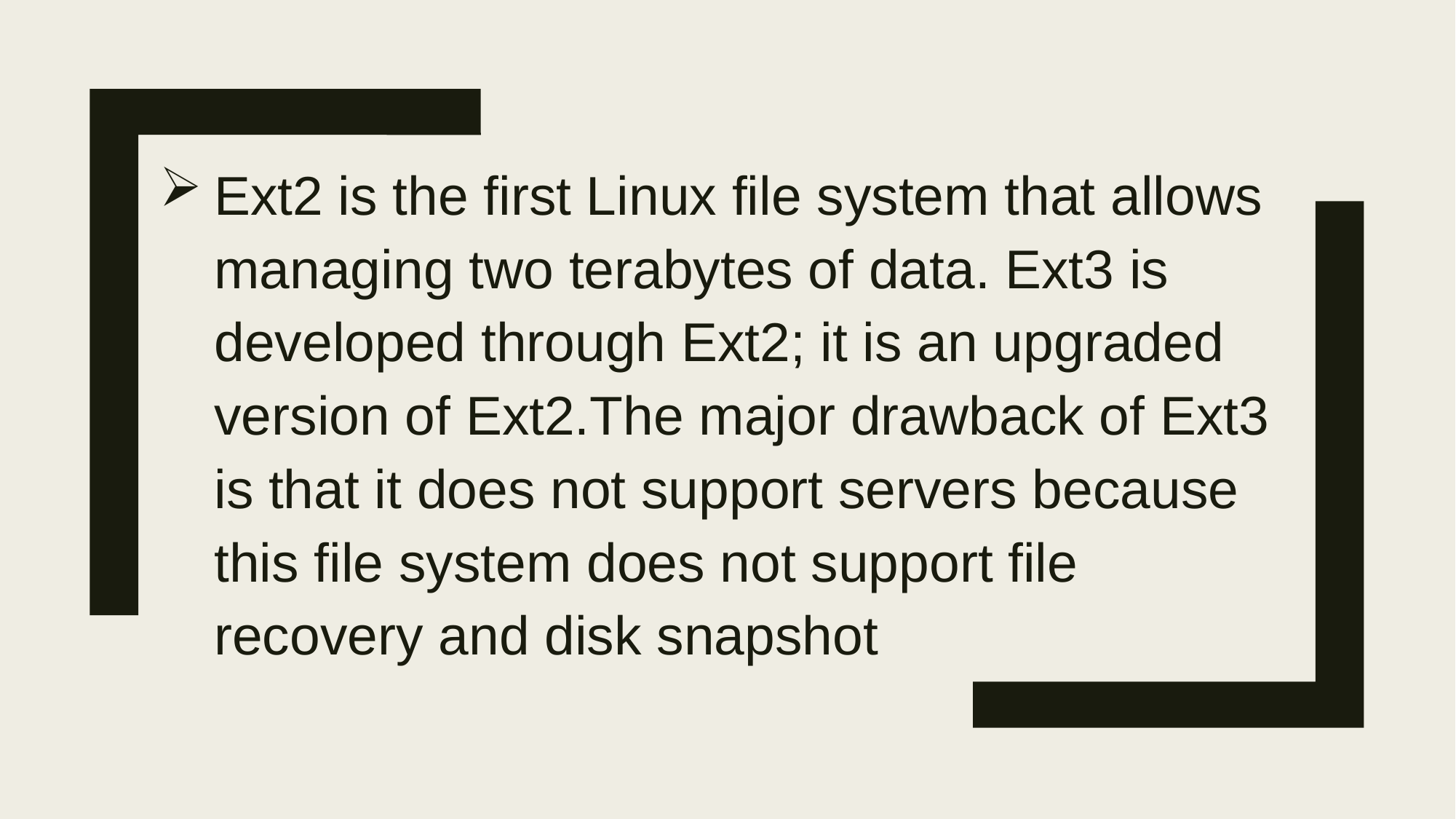

Ext2 is the first Linux file system that allows managing two terabytes of data. Ext3 is developed through Ext2; it is an upgraded version of Ext2.The major drawback of Ext3 is that it does not support servers because this file system does not support file recovery and disk snapshot
#